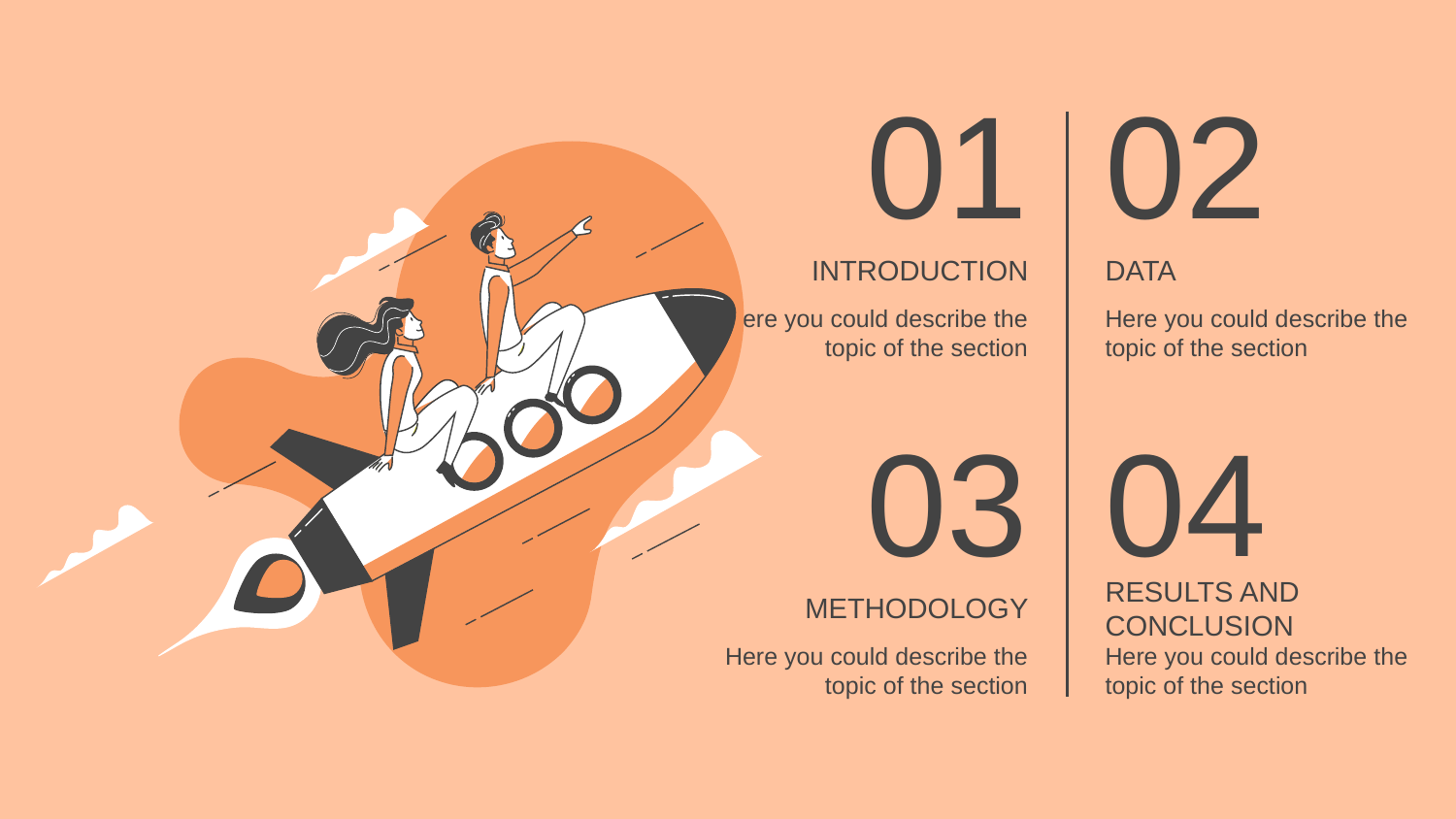

01
02
DATA
# INTRODUCTION
Here you could describe the topic of the section
Here you could describe the topic of the section
03
04
METHODOLOGY
RESULTS AND CONCLUSION
Here you could describe the topic of the section
Here you could describe the topic of the section